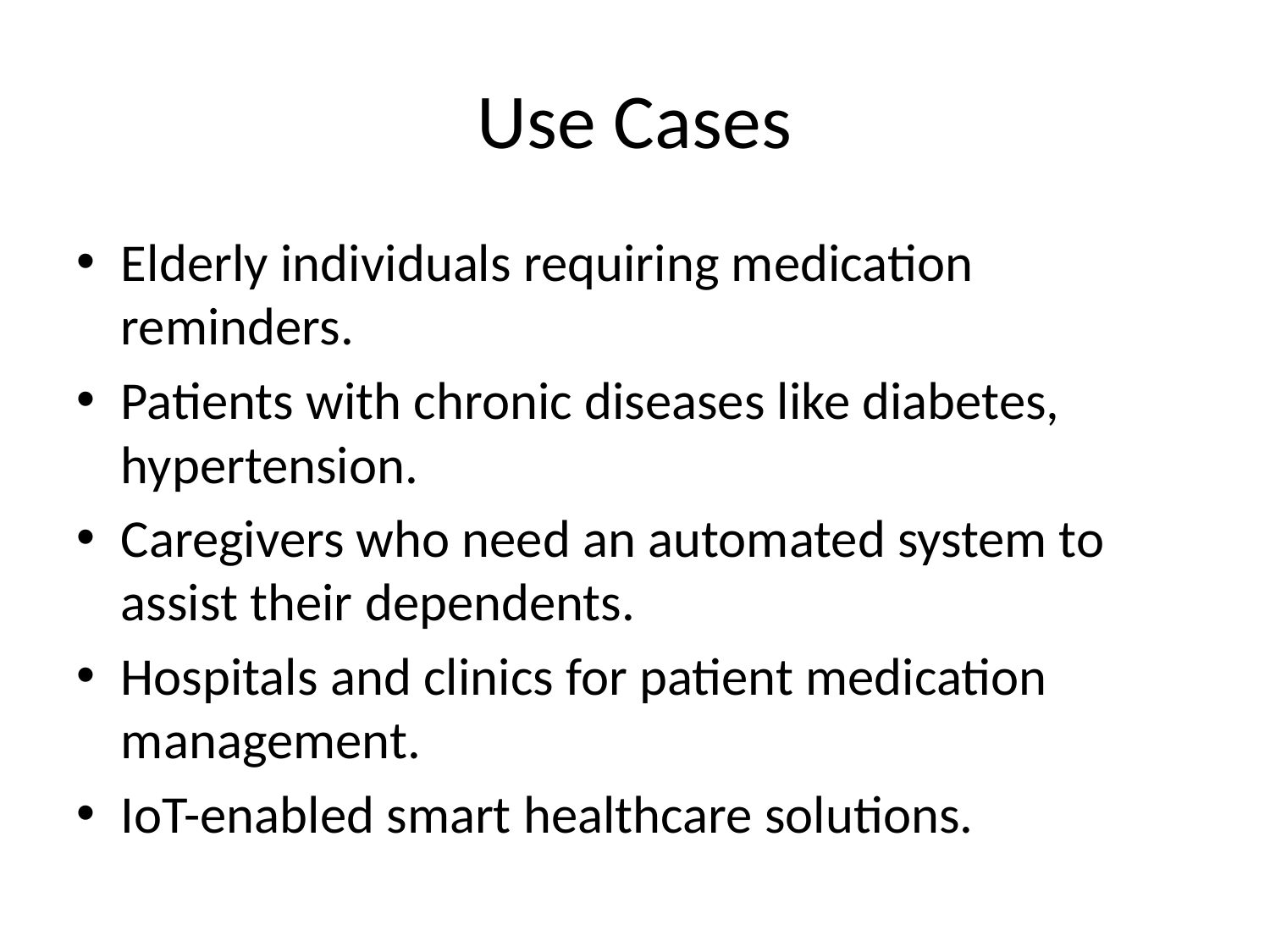

# Use Cases
Elderly individuals requiring medication reminders.
Patients with chronic diseases like diabetes, hypertension.
Caregivers who need an automated system to assist their dependents.
Hospitals and clinics for patient medication management.
IoT-enabled smart healthcare solutions.